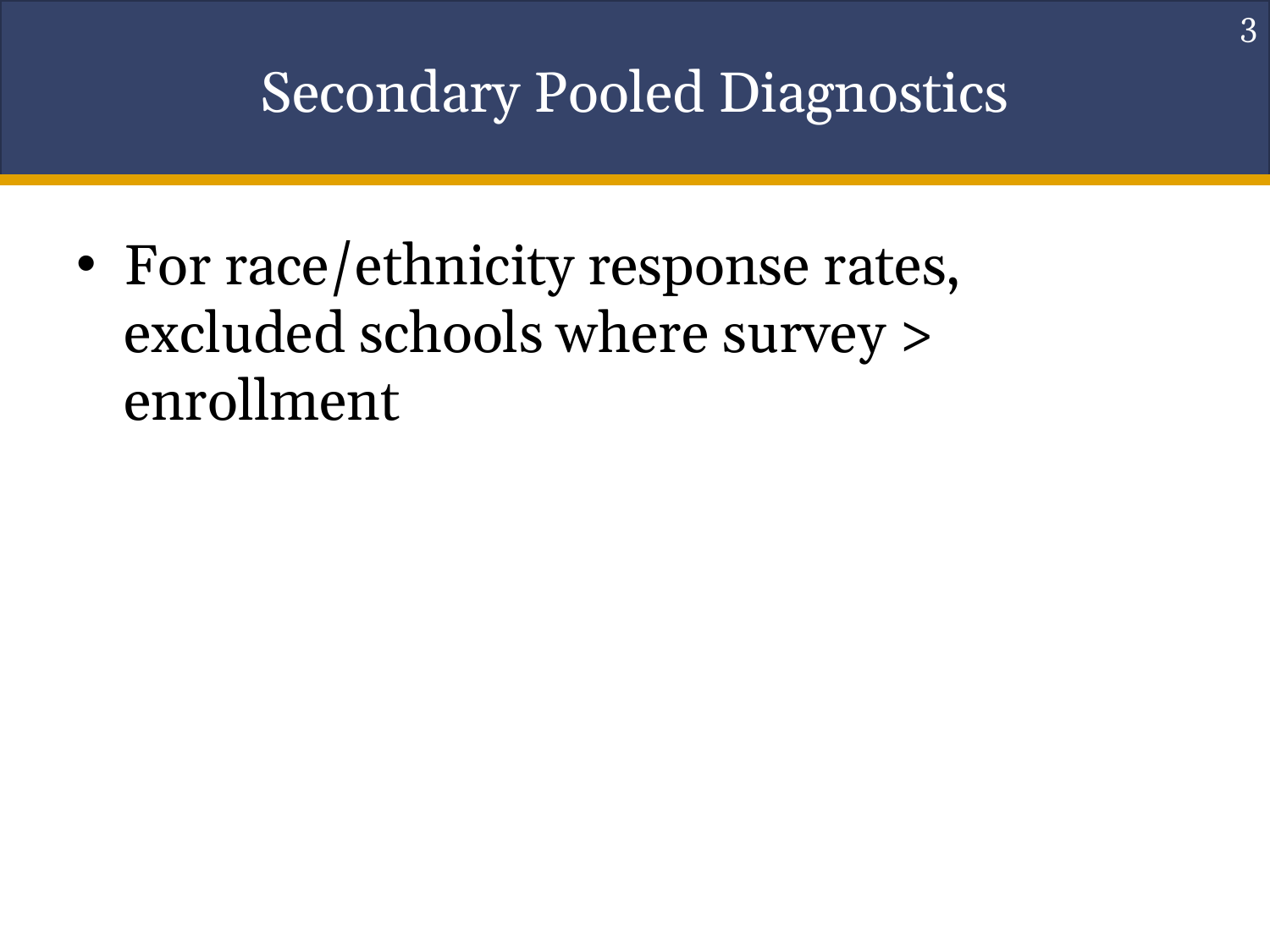

3
# Secondary Pooled Diagnostics
For race/ethnicity response rates, excluded schools where survey > enrollment